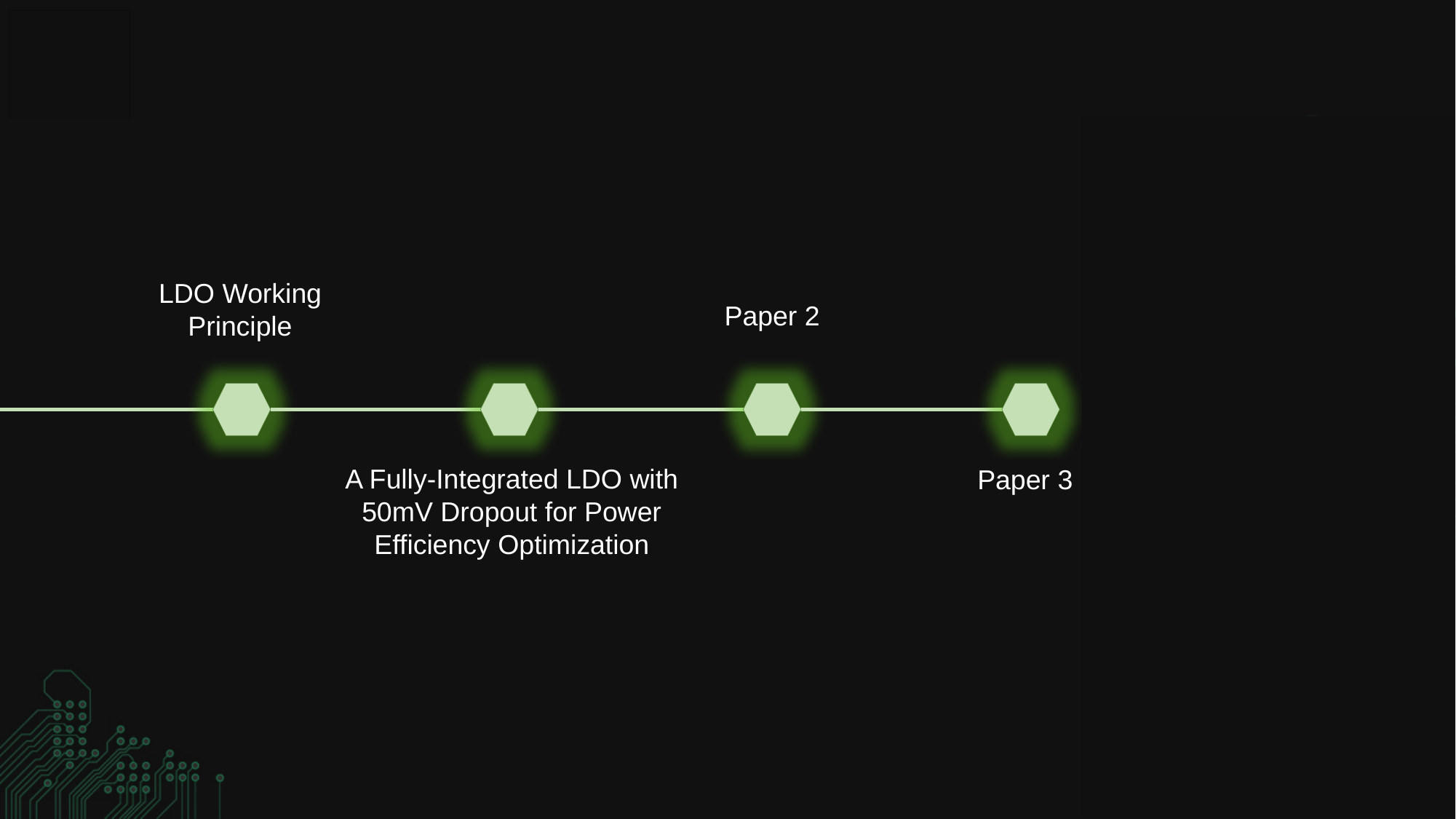

LDO Working Principle
Paper 2

A Fully-Integrated LDO with 50mV Dropout for Power Efficiency Optimization
Paper 3